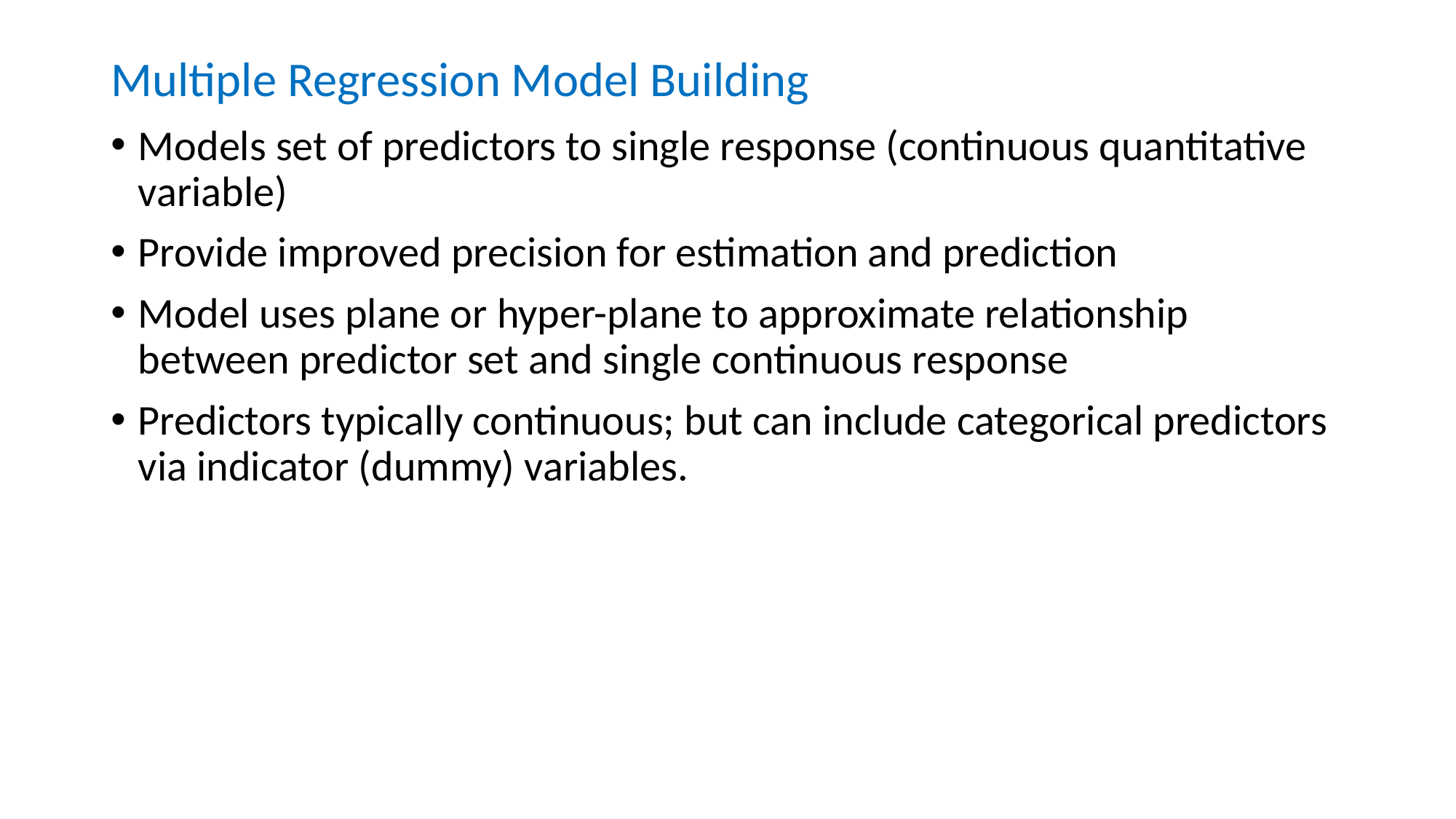

# Multiple Regression Model Building
Models set of predictors to single response (continuous quantitative variable)
Provide improved precision for estimation and prediction
Model uses plane or hyper-plane to approximate relationship between predictor set and single continuous response
Predictors typically continuous; but can include categorical predictors via indicator (dummy) variables.